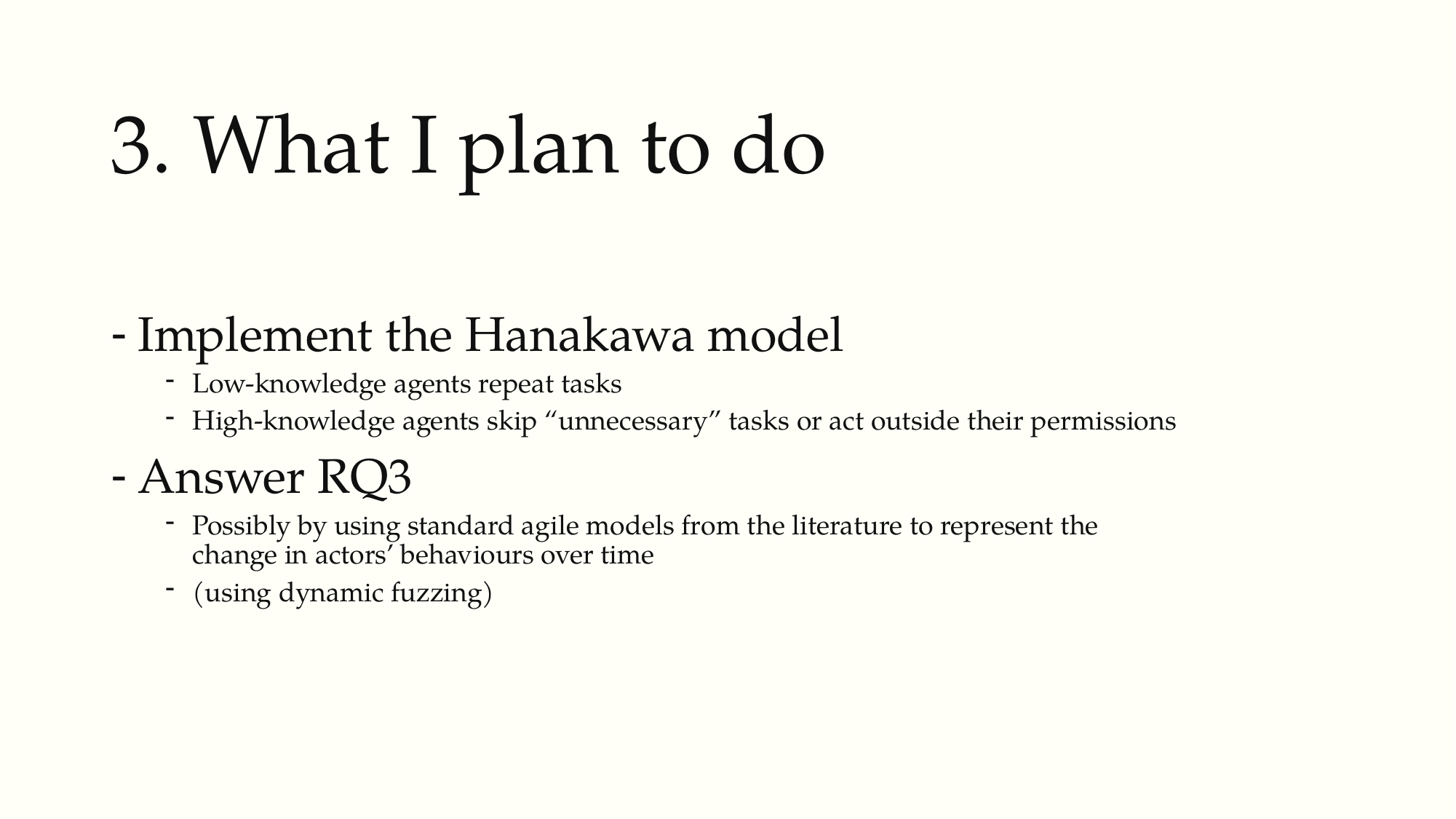

# 3. What I plan to do

Implement the Hanakawa model
Low-knowledge agents repeat tasks
High-knowledge agents skip “unnecessary” tasks or act outside their permissions
Answer RQ3
Possibly by using standard agile models from the literature to represent the change in actors’ behaviours over time
(using dynamic fuzzing)